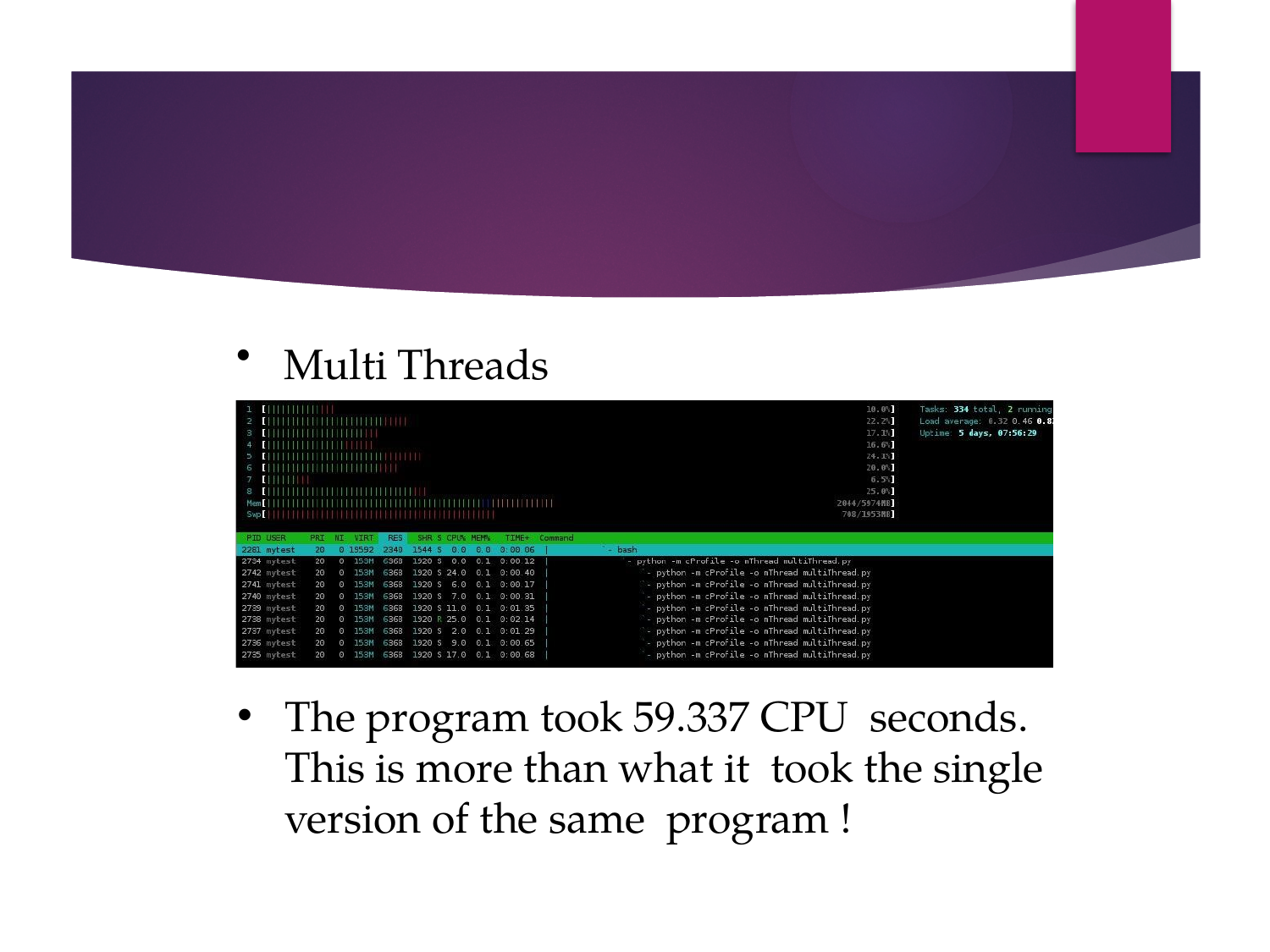

Multi Threads :

The program took 59.337 CPU  seconds. This is more than what it  took the single version of the same  program !